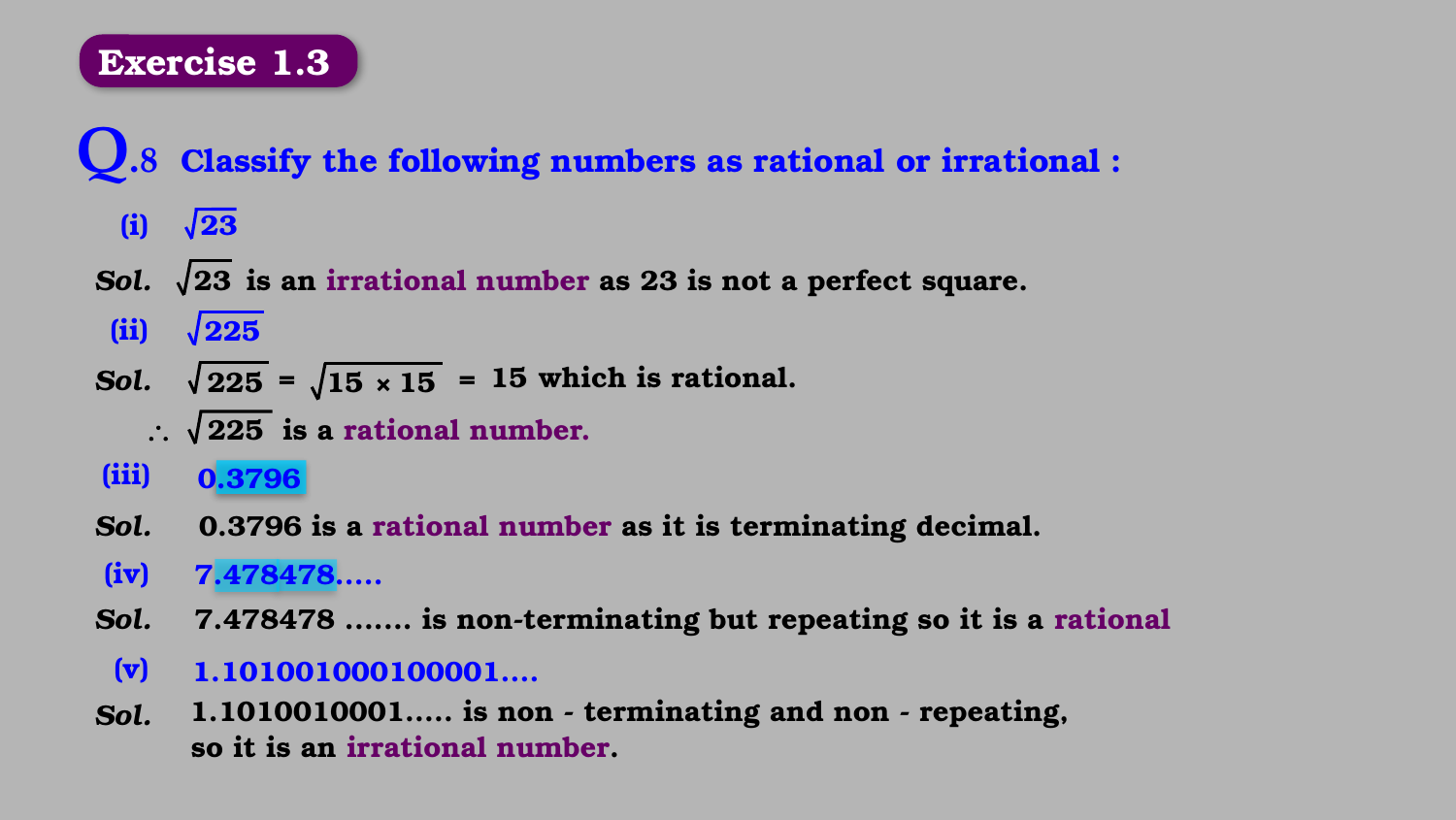

Exercise 1.3

Q.8
Classify the following numbers as rational or irrational :
(i)
23
Sol.
23
is an irrational number as 23 is not a perfect square.
(ii)
225
=
=
15
which is rational.
Sol.
225
×
15
15
∴
225
is a rational number.
(iii)
0.3796

Sol.
0.3796 is a rational number as it is terminating decimal.
(iv)
7.478478.....

Sol.
7.478478 ....... is non-terminating but repeating so it is a rational
(v)
1.101001000100001....
1.1010010001..... is non - terminating and non - repeating,
Sol.
so it is an irrational number.